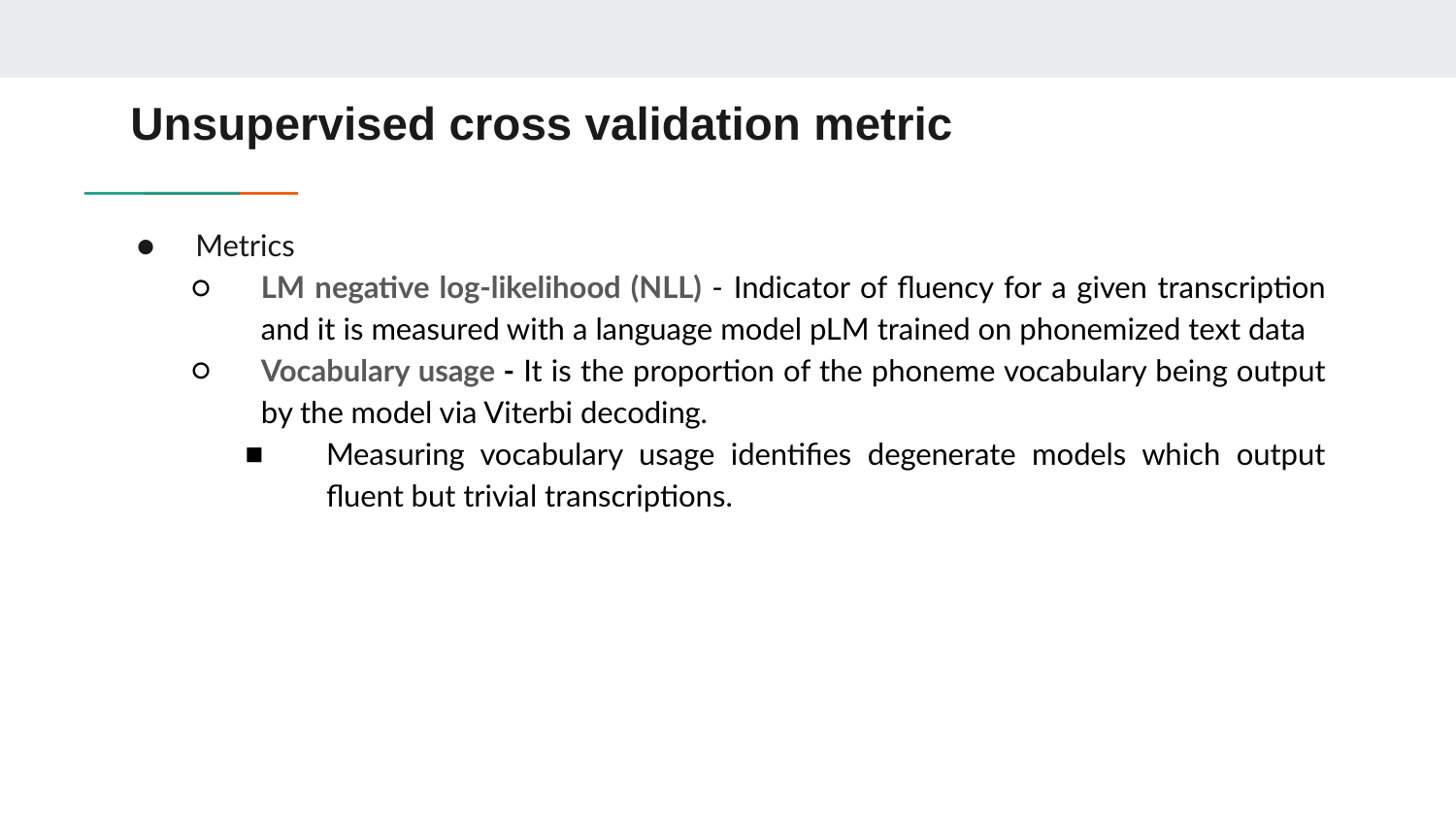

# Unsupervised cross validation metric
Metrics
LM negative log-likelihood (NLL) - Indicator of fluency for a given transcription and it is measured with a language model pLM trained on phonemized text data
Vocabulary usage - It is the proportion of the phoneme vocabulary being output by the model via Viterbi decoding.
Measuring vocabulary usage identifies degenerate models which output fluent but trivial transcriptions.